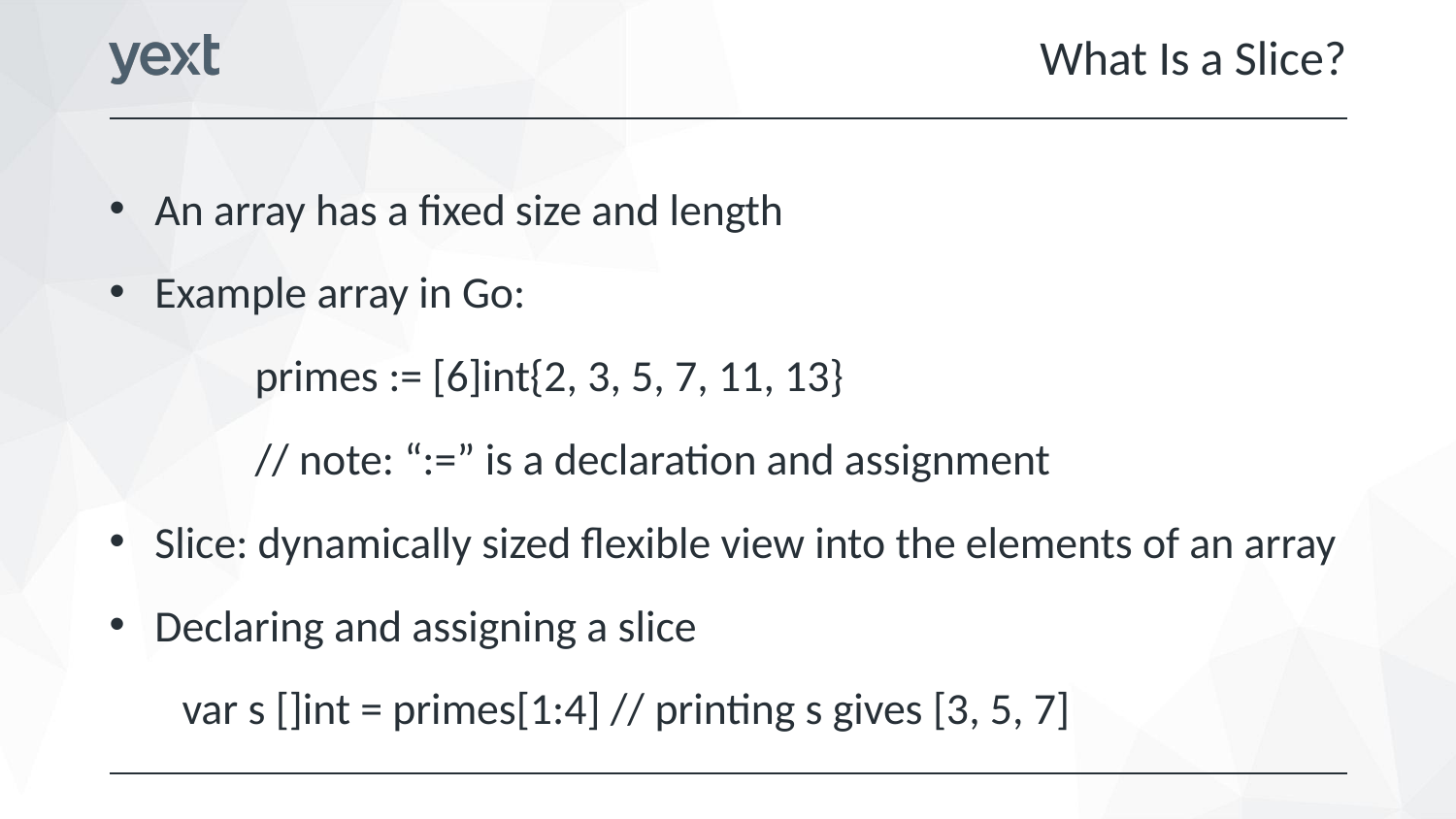

What Is a Slice?
An array has a fixed size and length
Example array in Go:
	primes := [6]int{2, 3, 5, 7, 11, 13}
	// note: “:=” is a declaration and assignment
Slice: dynamically sized flexible view into the elements of an array
Declaring and assigning a slice
var s []int = primes[1:4] // printing s gives [3, 5, 7]